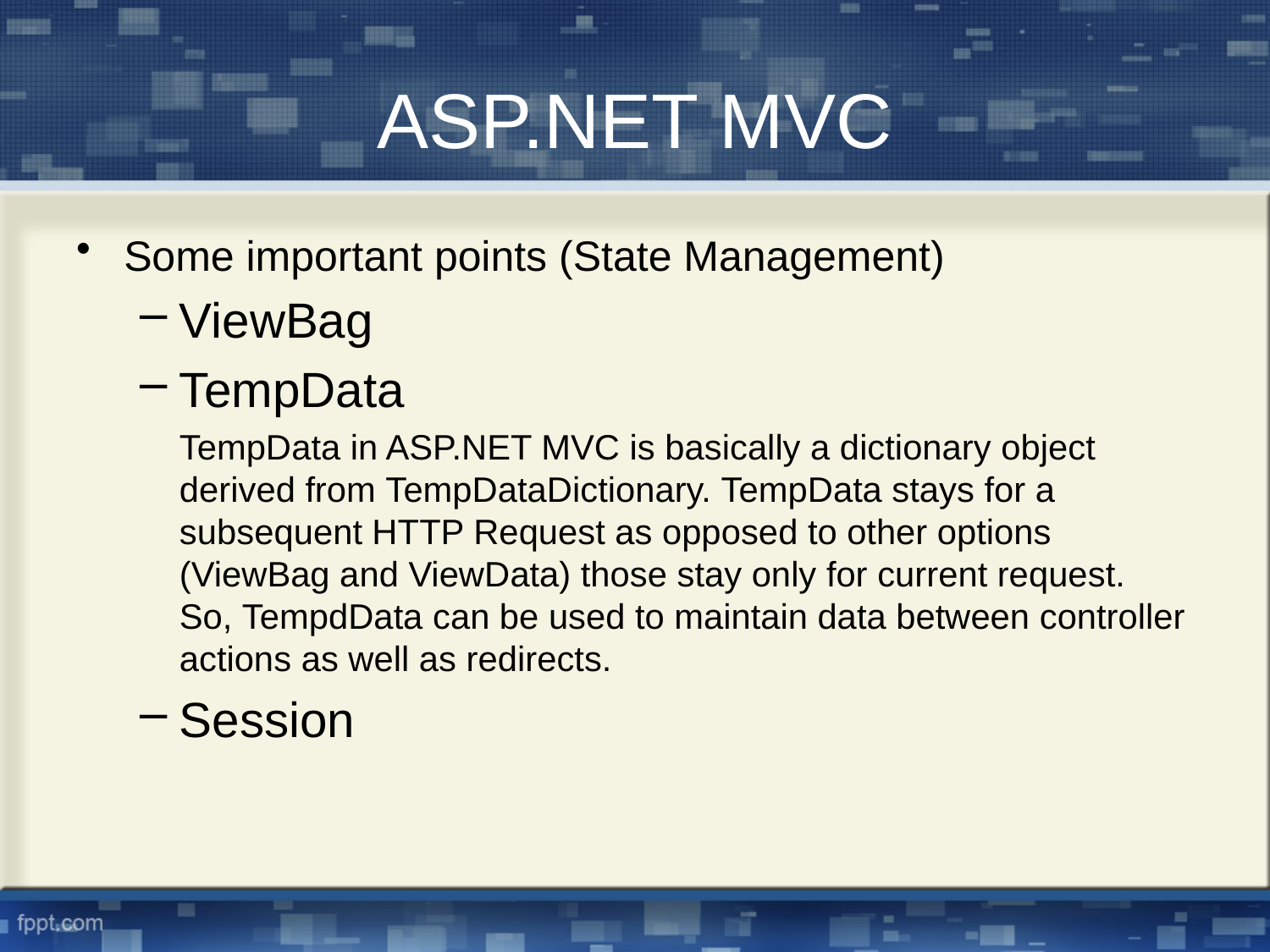

# ASP.NET MVC
Some important points (State Management)
ViewBag
TempData
	TempData in ASP.NET MVC is basically a dictionary object derived from TempDataDictionary. TempData stays for a subsequent HTTP Request as opposed to other options (ViewBag and ViewData) those stay only for current request. So, TempdData can be used to maintain data between controller actions as well as redirects.
Session